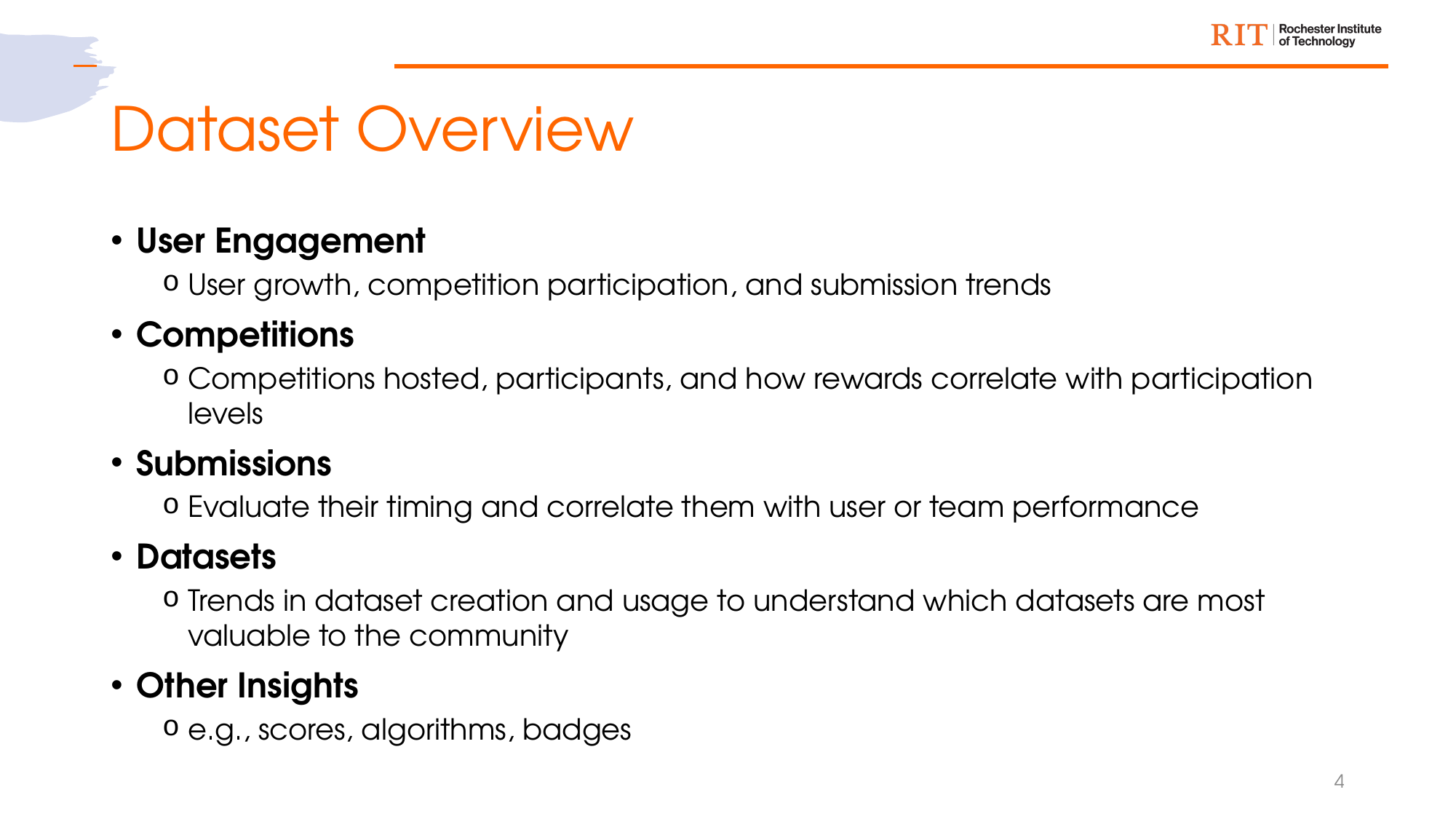

# Dataset Overview
User Engagement
User growth, competition participation, and submission trends
Competitions
Competitions hosted, participants, and how rewards correlate with participation levels
Submissions
Evaluate their timing and correlate them with user or team performance
Datasets
Trends in dataset creation and usage to understand which datasets are most valuable to the community
Other Insights
e.g., scores, algorithms, badges
4